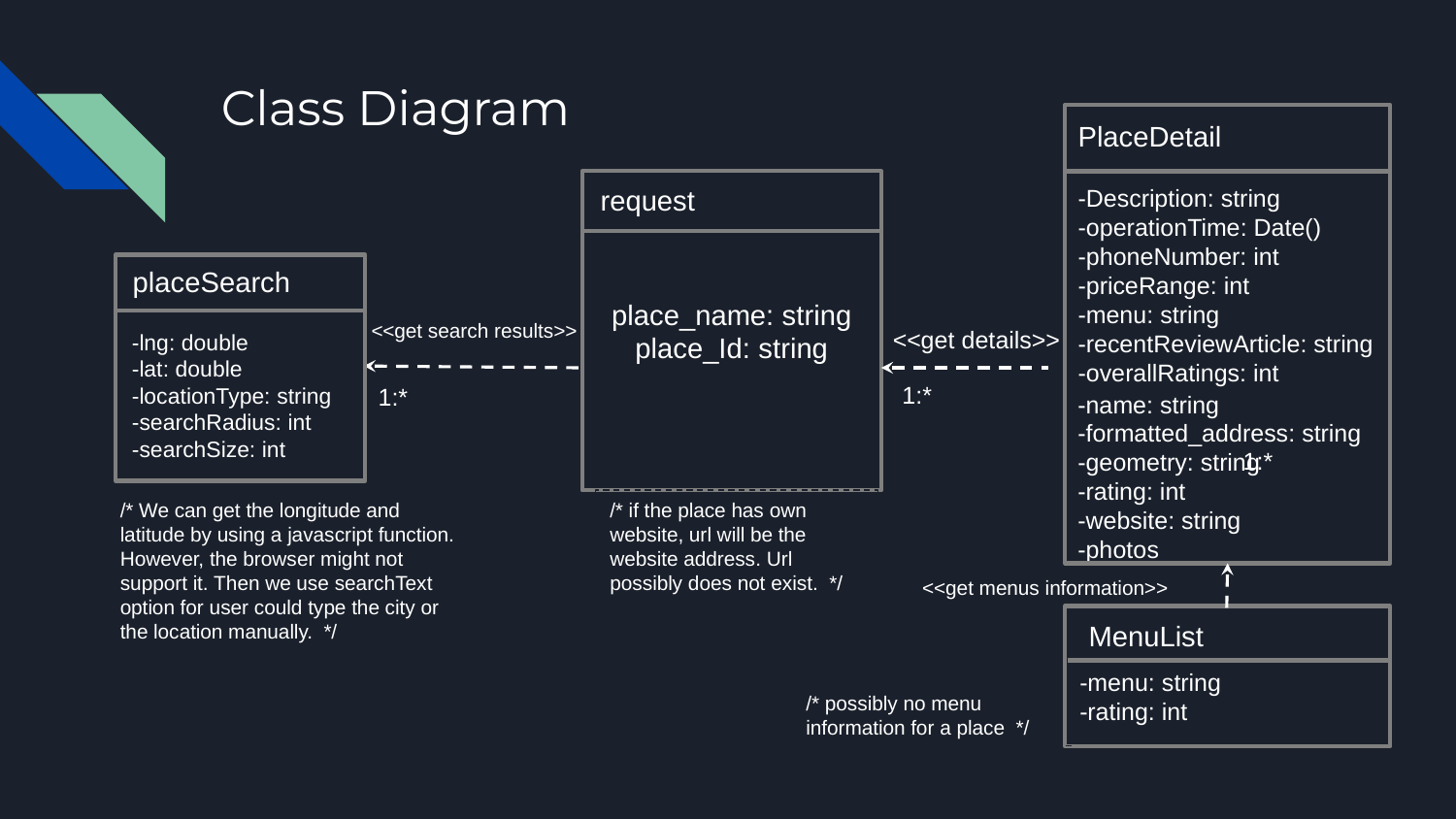

# Class Diagram

PlaceDetail
place_name: string
place_Id: string
request
-Description: string
-operationTime: Date()
-phoneNumber: int
-priceRange: int
-menu: string
-recentReviewArticle: string
-overallRatings: int

placeSearch
<<get search results>>
<<get details>>
-lng: double
-lat: double
-locationType: string
-searchRadius: int
-searchSize: int
1:*
1:*
-name: string
-formatted_address: string
-geometry: string
-rating: int
-website: string
-photos
1:*
/* if the place has own website, url will be the website address. Url possibly does not exist.  */
/* We can get the longitude and latitude by using a javascript function. However, the browser might not support it. Then we use searchText option for user could type the city or the location manually.  */
<<get menus information>>

MenuList
-menu: string
-rating: int
/* possibly no menu information for a place  */